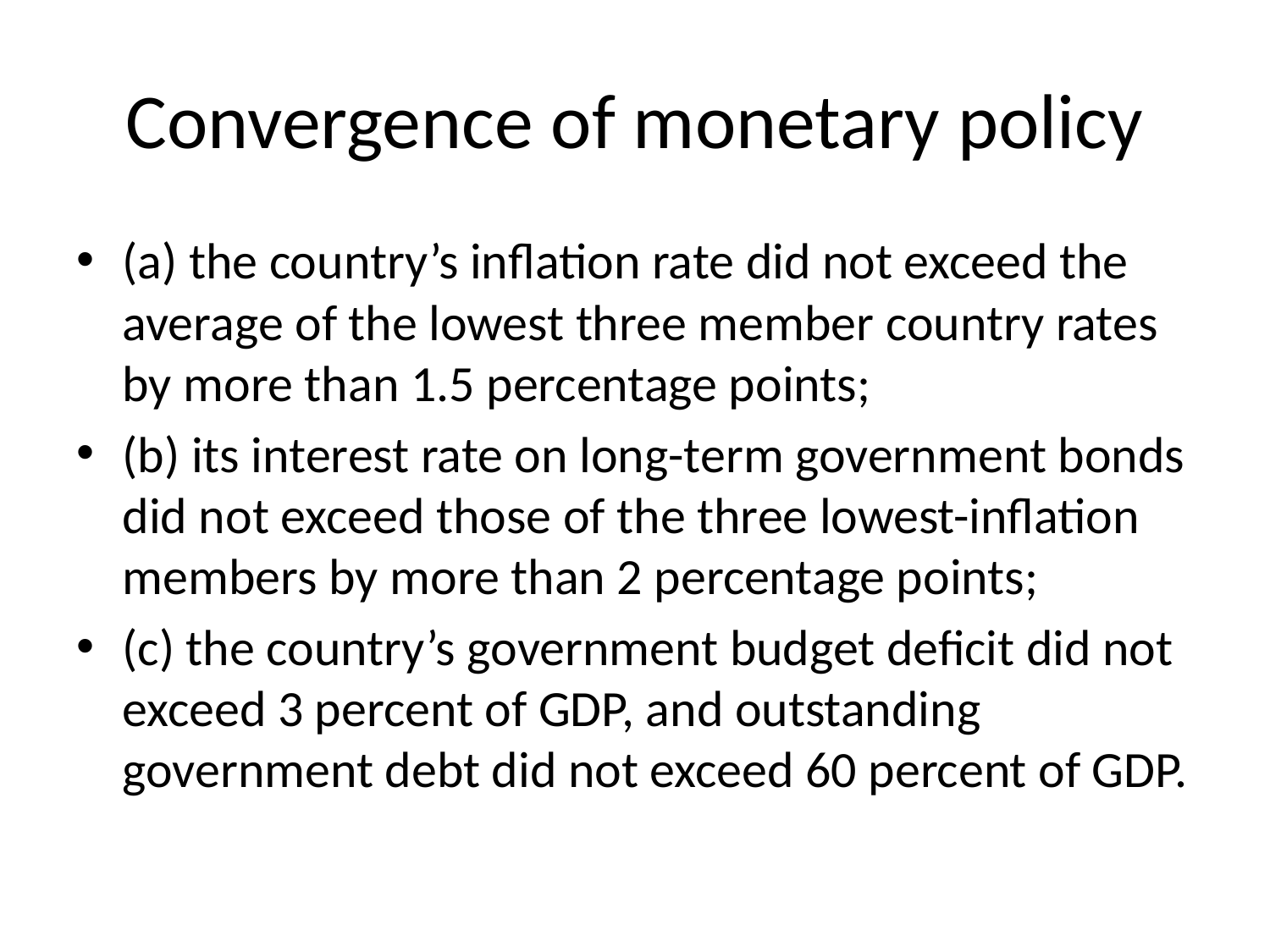

# Convergence of monetary policy
(a) the country’s inflation rate did not exceed the average of the lowest three member country rates by more than 1.5 percentage points;
(b) its interest rate on long-term government bonds did not exceed those of the three lowest-inflation members by more than 2 percentage points;
(c) the country’s government budget deficit did not exceed 3 percent of GDP, and outstanding government debt did not exceed 60 percent of GDP.